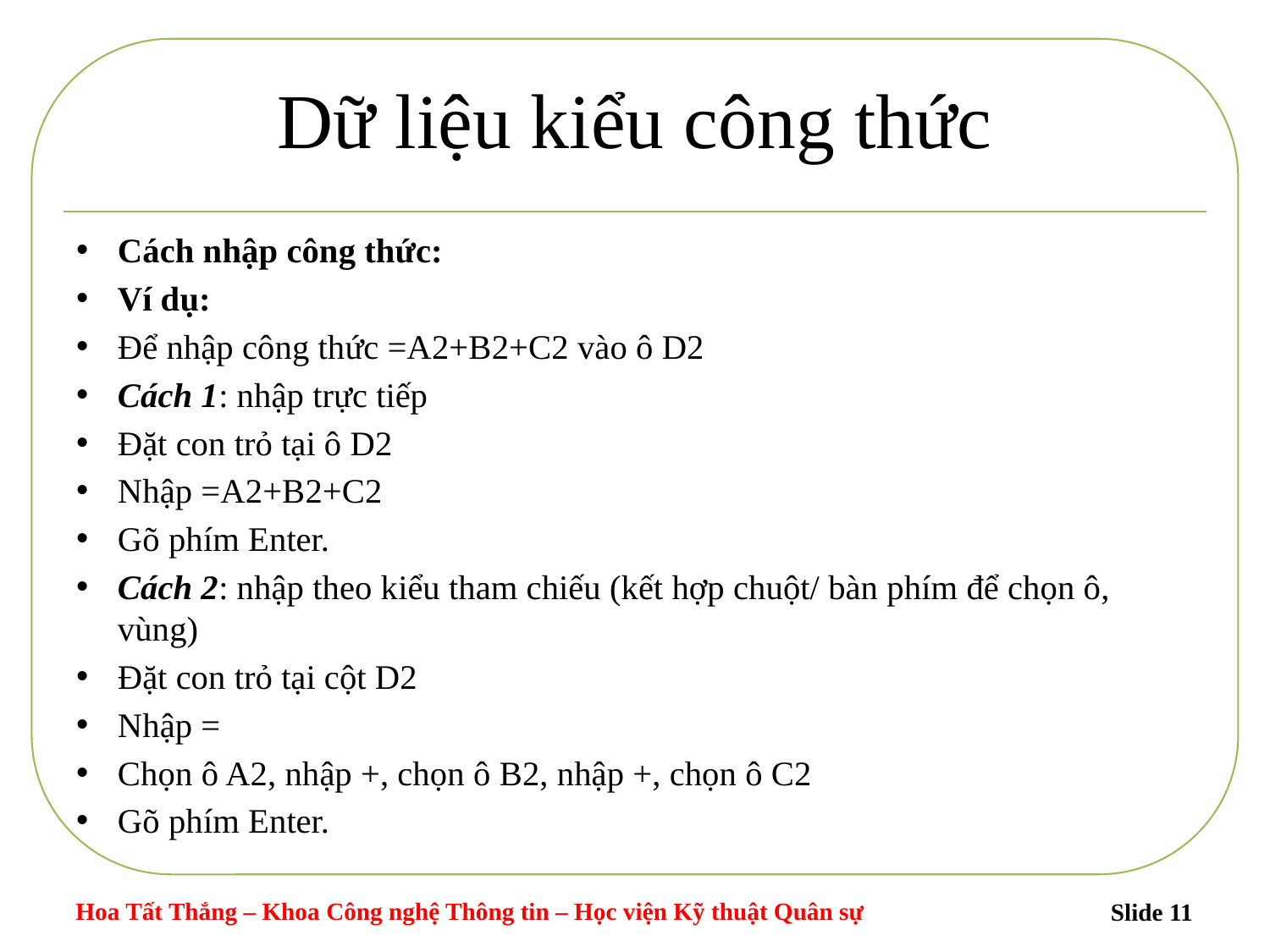

# Dữ liệu kiểu công thức
Cách nhập công thức:
Ví dụ:
Để nhập công thức =A2+B2+C2 vào ô D2
Cách 1: nhập trực tiếp
Đặt con trỏ tại ô D2
Nhập =A2+B2+C2
Gõ phím Enter.
Cách 2: nhập theo kiểu tham chiếu (kết hợp chuột/ bàn phím để chọn ô, vùng)
Đặt con trỏ tại cột D2
Nhập =
Chọn ô A2, nhập +, chọn ô B2, nhập +, chọn ô C2
Gõ phím Enter.